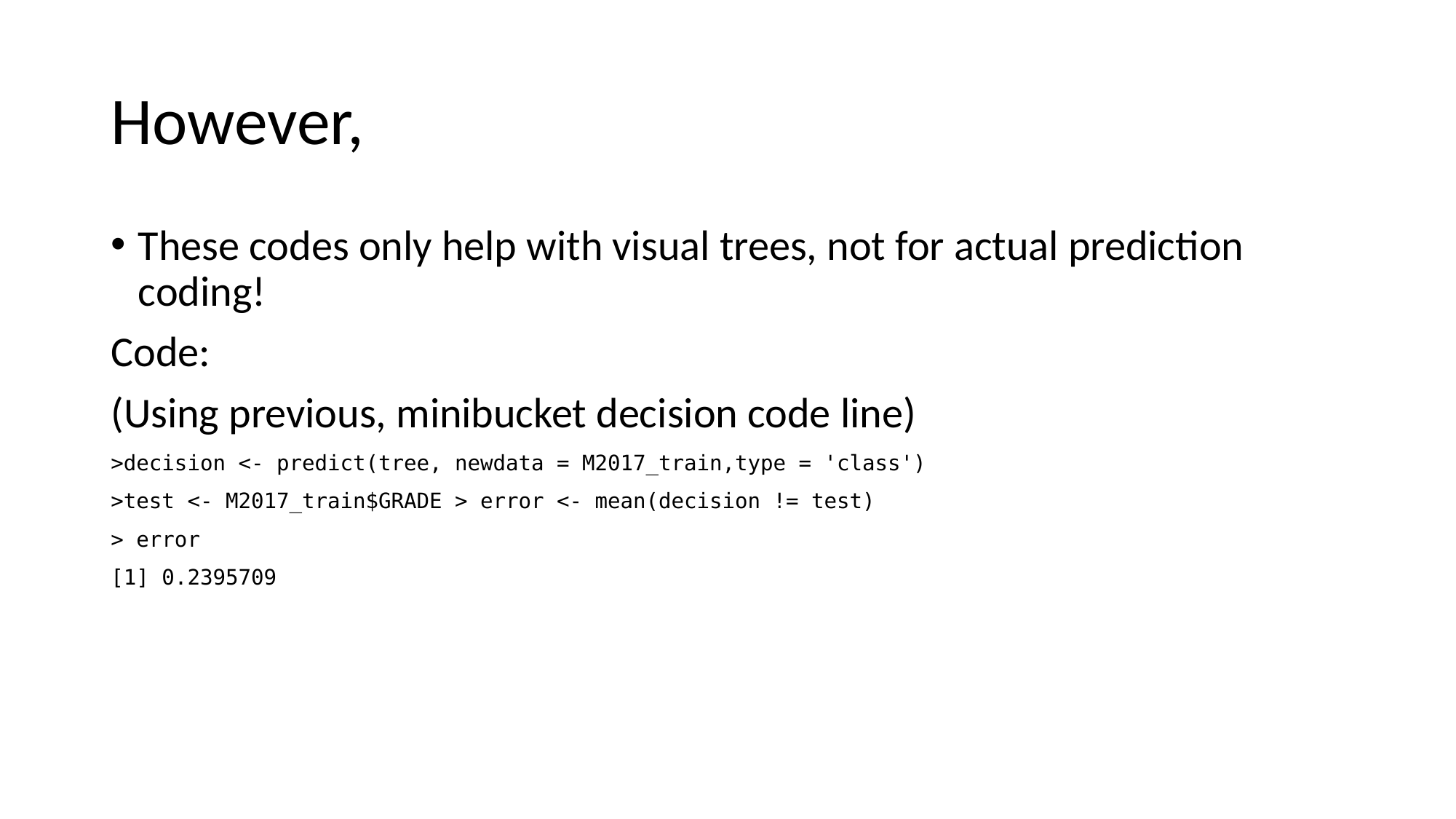

# However,
These codes only help with visual trees, not for actual prediction coding!
Code:
(Using previous, minibucket decision code line)
>decision <- predict(tree, newdata = M2017_train,type = 'class')
>test <- M2017_train$GRADE > error <- mean(decision != test)
> error
[1] 0.2395709